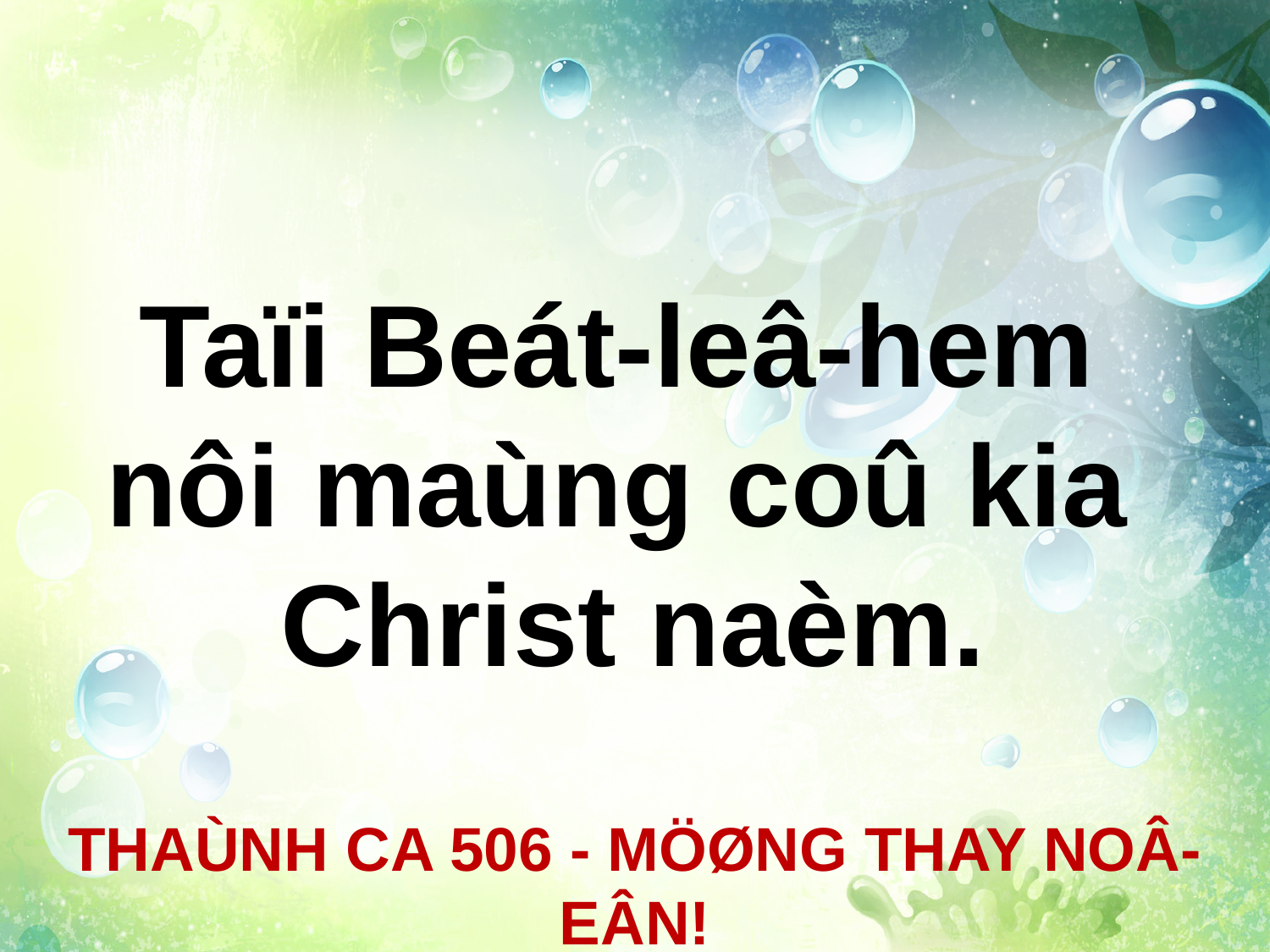

Taïi Beát-leâ-hem
nôi maùng coû kia
Christ naèm.
THAÙNH CA 506 - MÖØNG THAY NOÂ-EÂN!